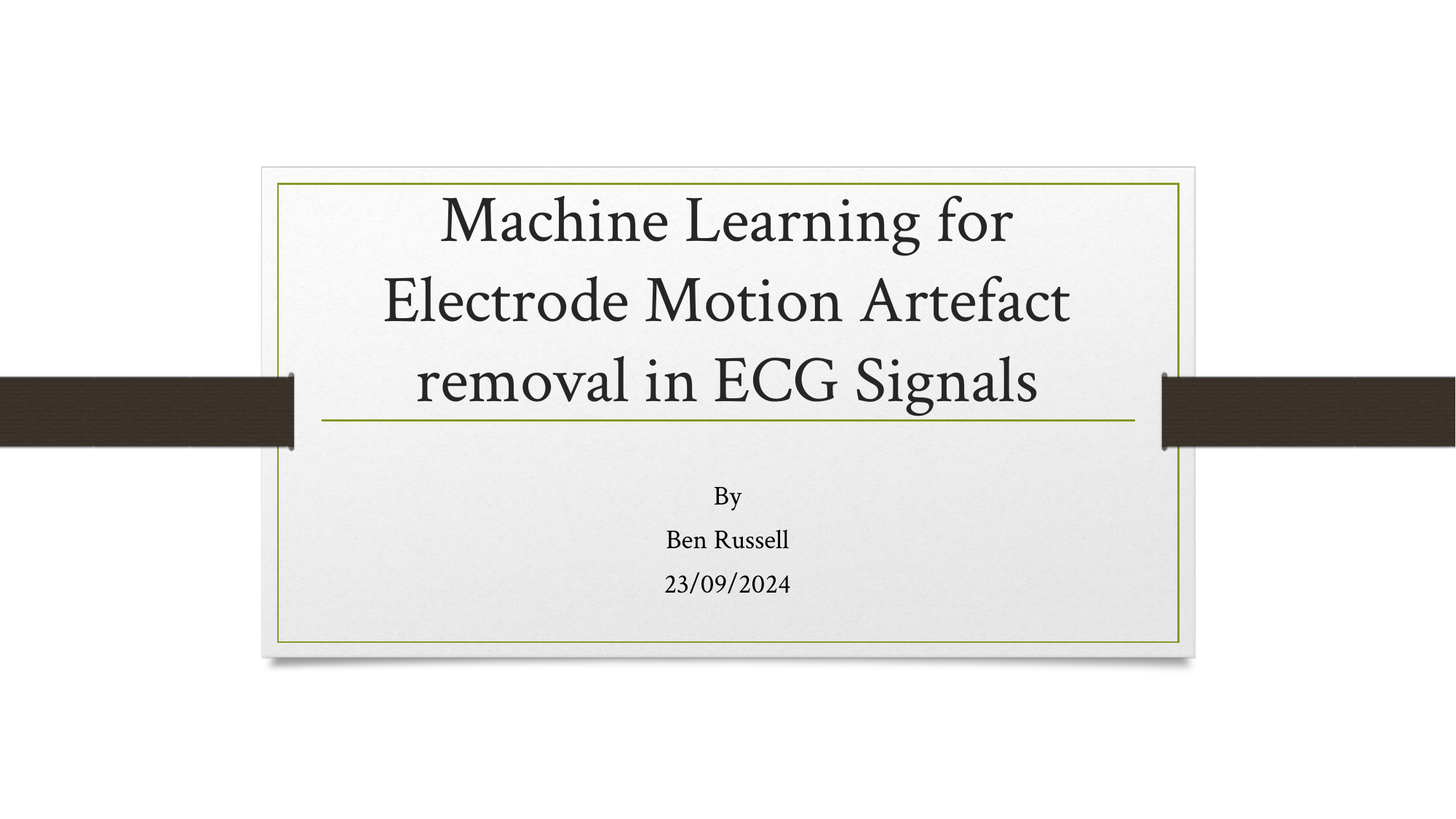

# Machine Learning for Electrode Motion Artefact removal in ECG Signals
By
Ben Russell
23/09/2024